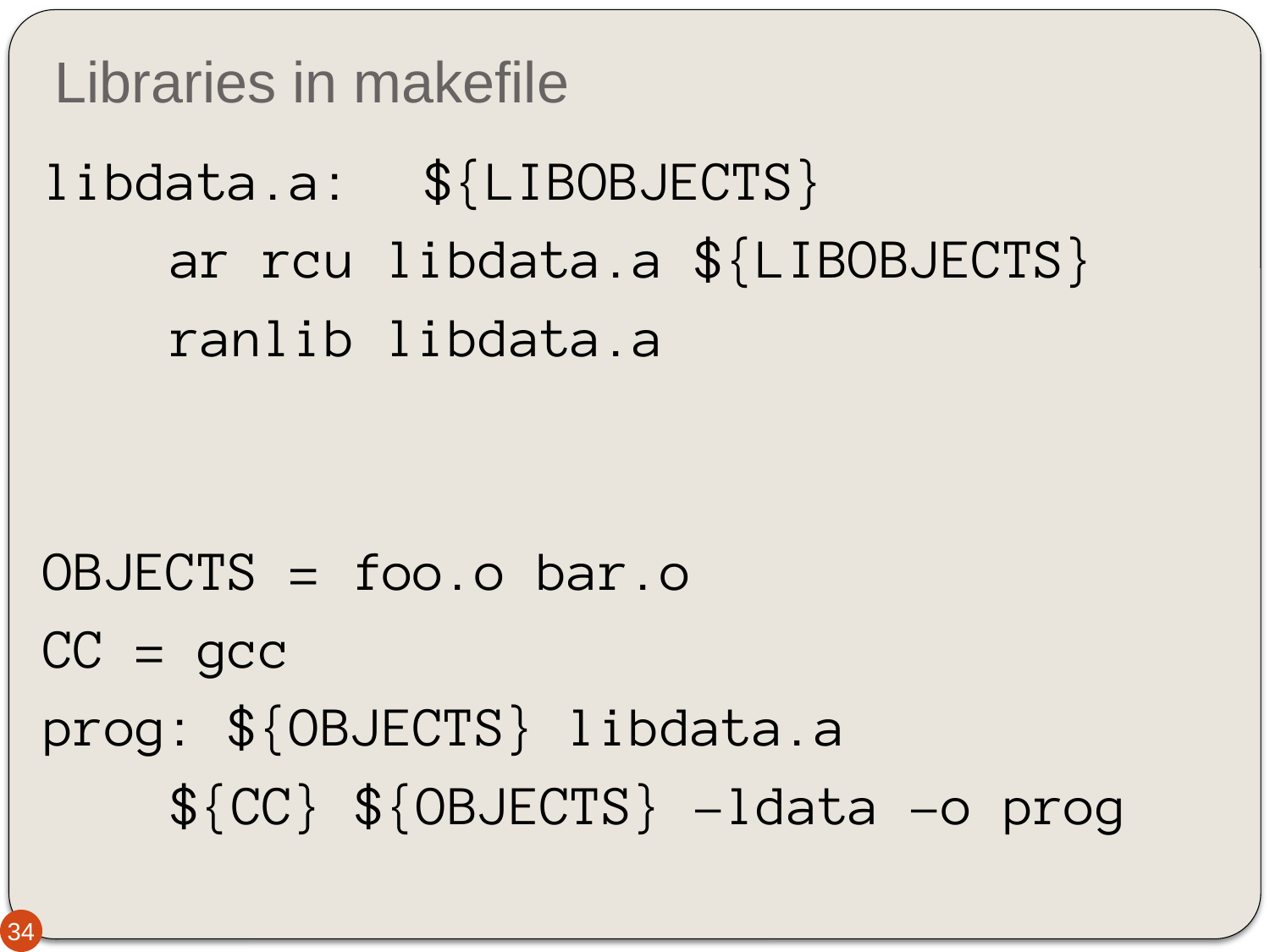

# Libraries in makefile
libdata.a:	${LIBOBJECTS}
	ar rcu libdata.a ${LIBOBJECTS}
	ranlib libdata.a

OBJECTS = foo.o bar.o
CC = gcc
prog: ${OBJECTS} libdata.a
	${CC} ${OBJECTS} –ldata –o prog
34